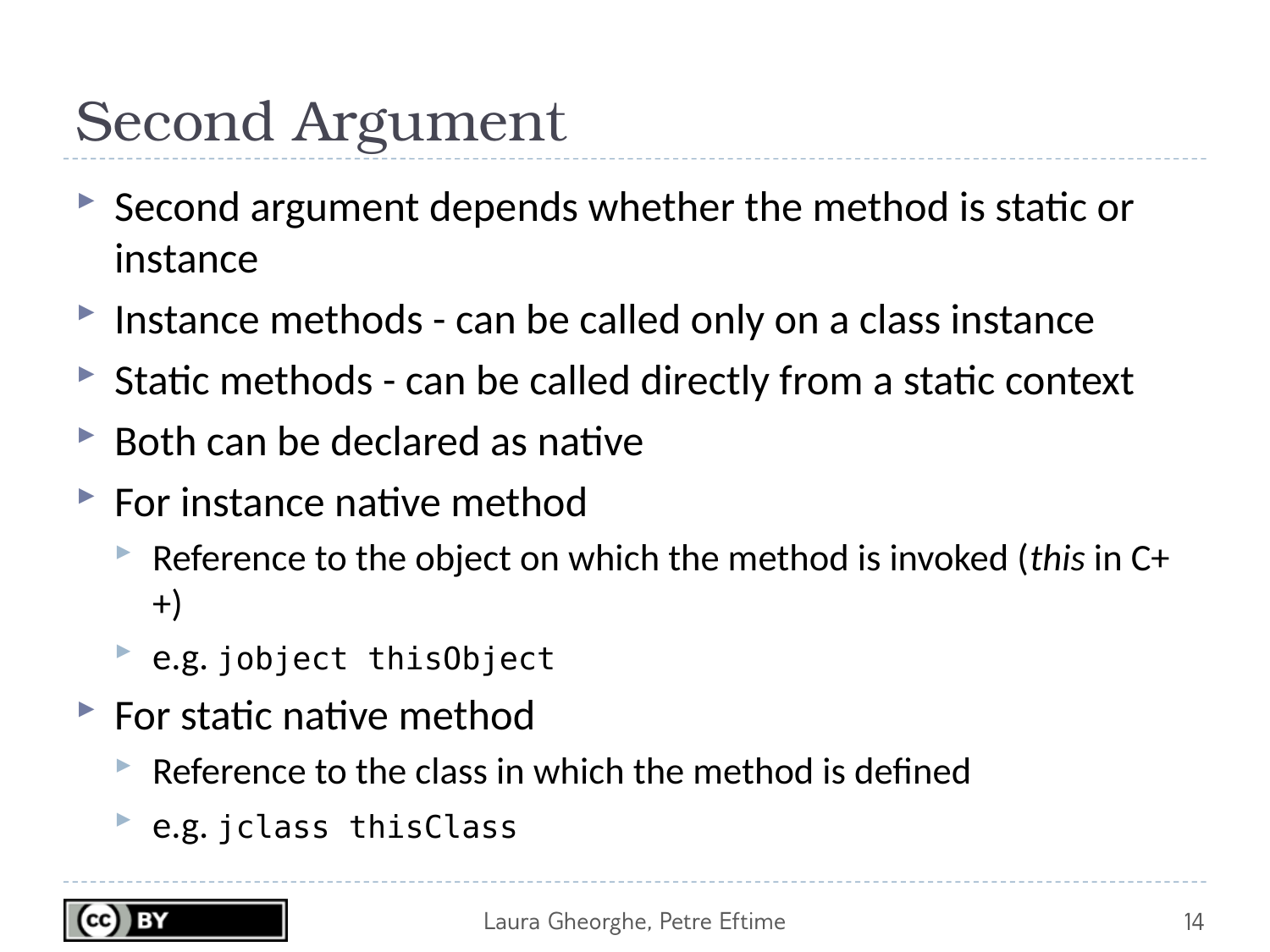

# Second Argument
Second argument depends whether the method is static or instance
Instance methods - can be called only on a class instance
Static methods - can be called directly from a static context
Both can be declared as native
For instance native method
Reference to the object on which the method is invoked (this in C++)
e.g. jobject thisObject
For static native method
Reference to the class in which the method is defined
e.g. jclass thisClass
14